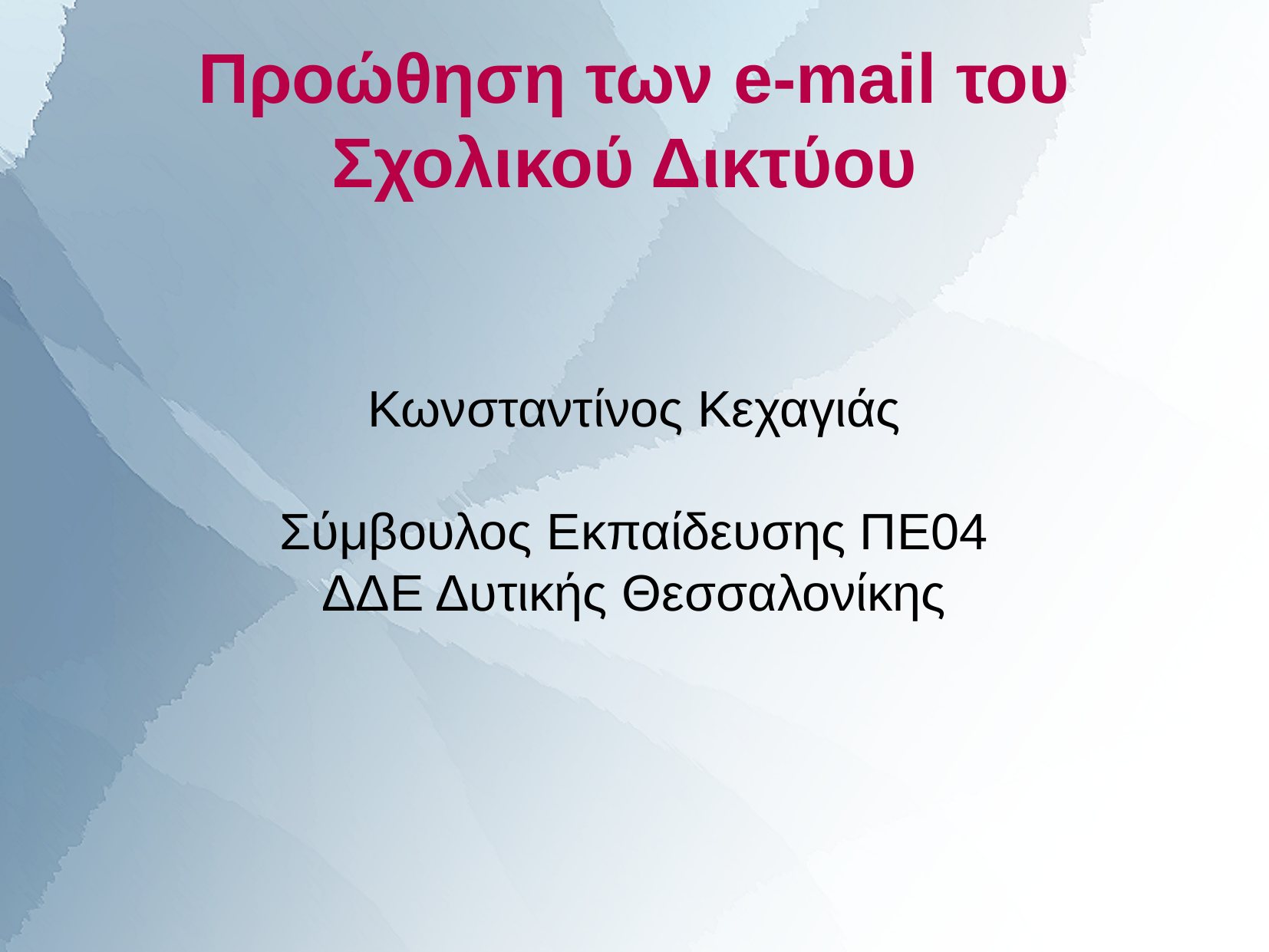

# Προώθηση των e-mail του Σχολικού Δικτύου
Κωνσταντίνος Κεχαγιάς

Σύμβουλος Εκπαίδευσης ΠΕ04
ΔΔΕ Δυτικής Θεσσαλονίκης